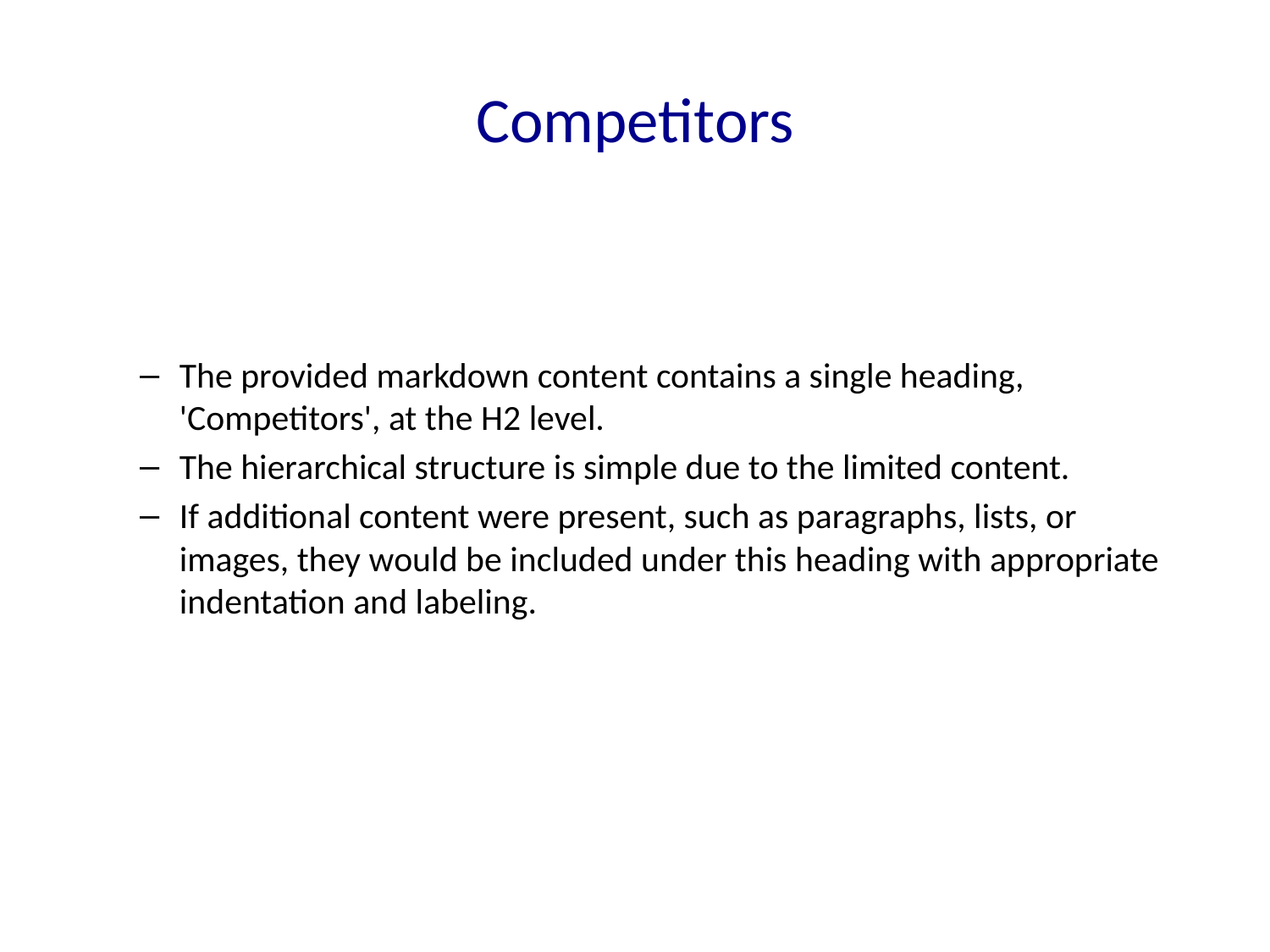

# Competitors

The provided markdown content contains a single heading, 'Competitors', at the H2 level.
The hierarchical structure is simple due to the limited content.
If additional content were present, such as paragraphs, lists, or images, they would be included under this heading with appropriate indentation and labeling.